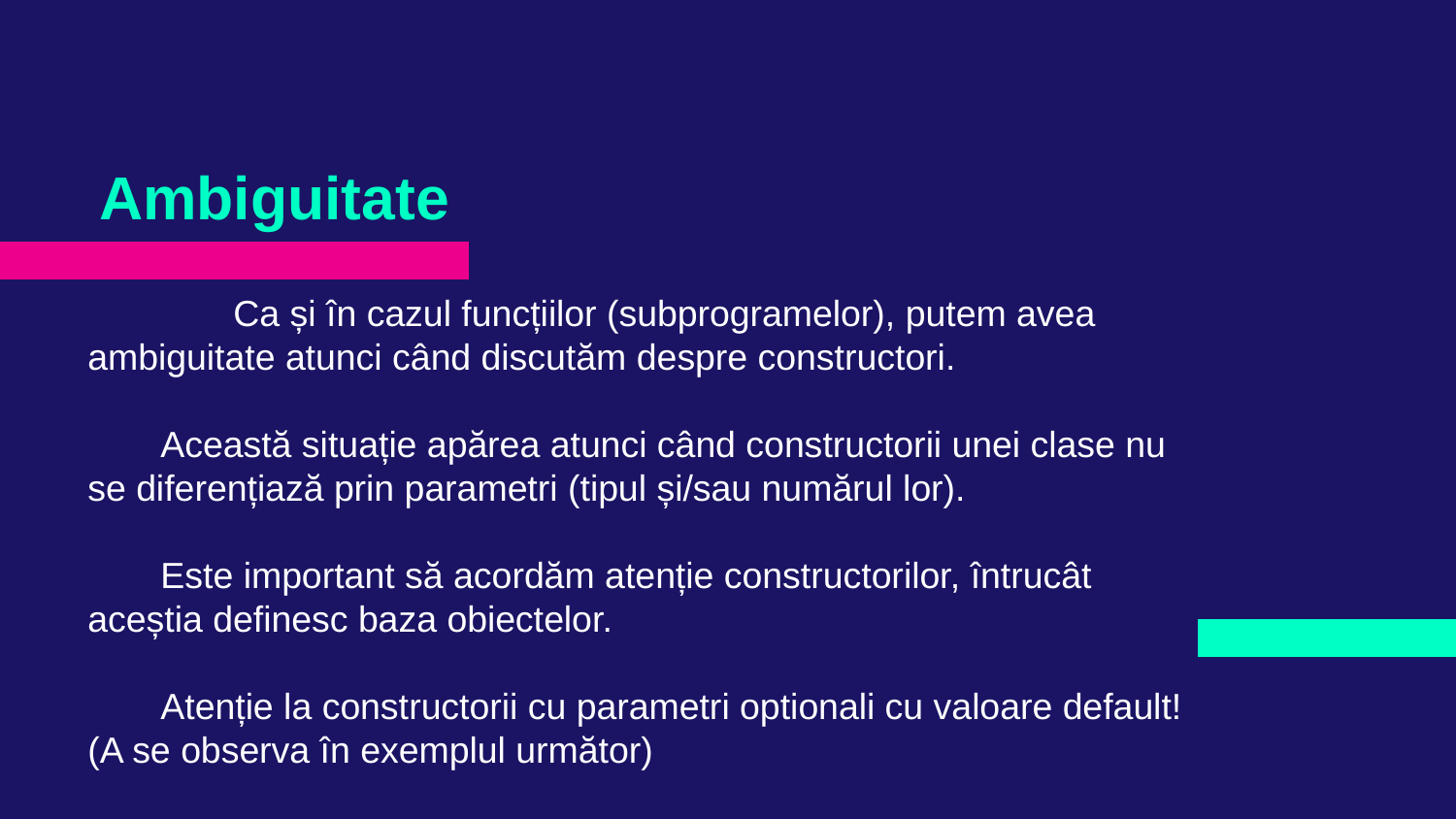

# Ambiguitate
	Ca și în cazul funcțiilor (subprogramelor), putem avea ambiguitate atunci când discutăm despre constructori.

Această situație apărea atunci când constructorii unei clase nu se diferențiază prin parametri (tipul și/sau numărul lor).

Este important să acordăm atenție constructorilor, întrucât aceștia definesc baza obiectelor.

Atenție la constructorii cu parametri optionali cu valoare default!
(A se observa în exemplul următor)